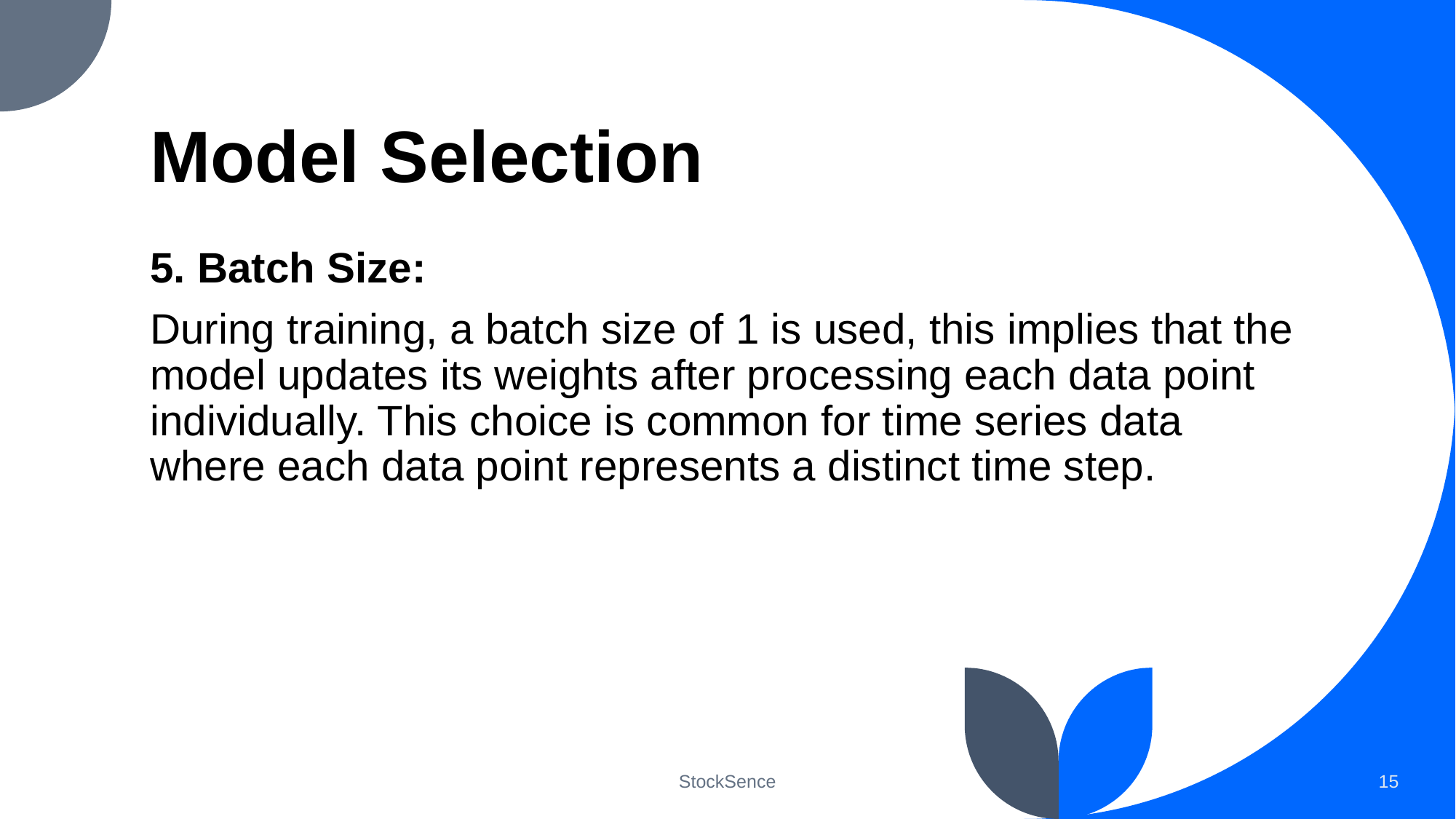

# Model Selection
5. Batch Size:
During training, a batch size of 1 is used, this implies that the model updates its weights after processing each data point individually. This choice is common for time series data where each data point represents a distinct time step.
StockSence
15